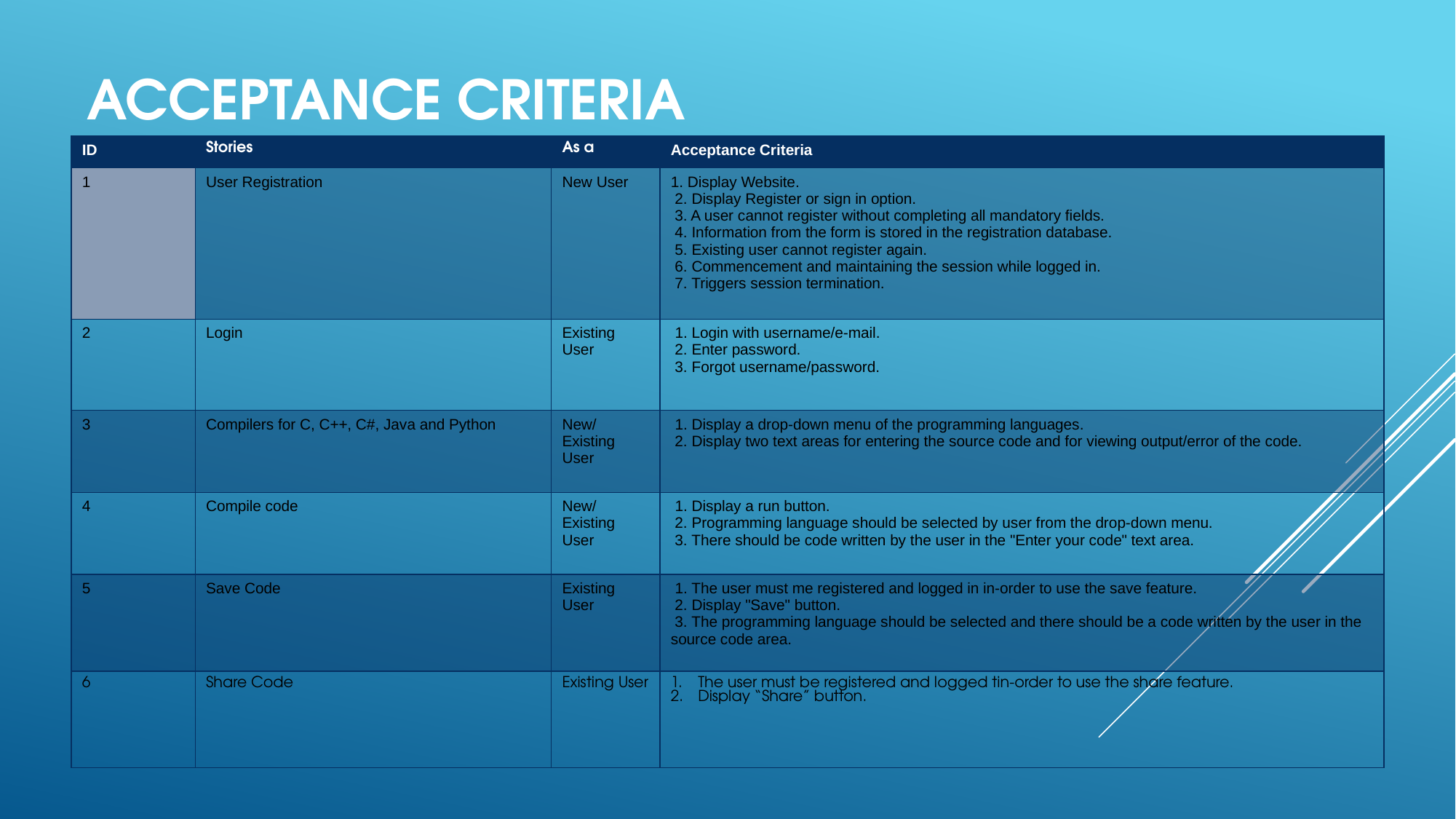

# ACCEPTANCE CRITERIA
| ID | Stories | As a | Acceptance Criteria |
| --- | --- | --- | --- |
| 1 | User Registration | New User | 1. Display Website. 2. Display Register or sign in option. 3. A user cannot register without completing all mandatory fields. 4. Information from the form is stored in the registration database. 5. Existing user cannot register again. 6. Commencement and maintaining the session while logged in. 7. Triggers session termination. |
| 2 | Login | Existing User | 1. Login with username/e-mail. 2. Enter password. 3. Forgot username/password. |
| 3 | Compilers for C, C++, C#, Java and Python | New/ Existing User | 1. Display a drop-down menu of the programming languages. 2. Display two text areas for entering the source code and for viewing output/error of the code. |
| 4 | Compile code | New/ Existing User | 1. Display a run button. 2. Programming language should be selected by user from the drop-down menu. 3. There should be code written by the user in the "Enter your code" text area. |
| 5 | Save Code | Existing User | 1. The user must me registered and logged in in-order to use the save feature. 2. Display "Save" button. 3. The programming language should be selected and there should be a code written by the user in the source code area. |
| 6 | Share Code | Existing User | The user must be registered and logged tin-order to use the share feature. Display “Share” button. |